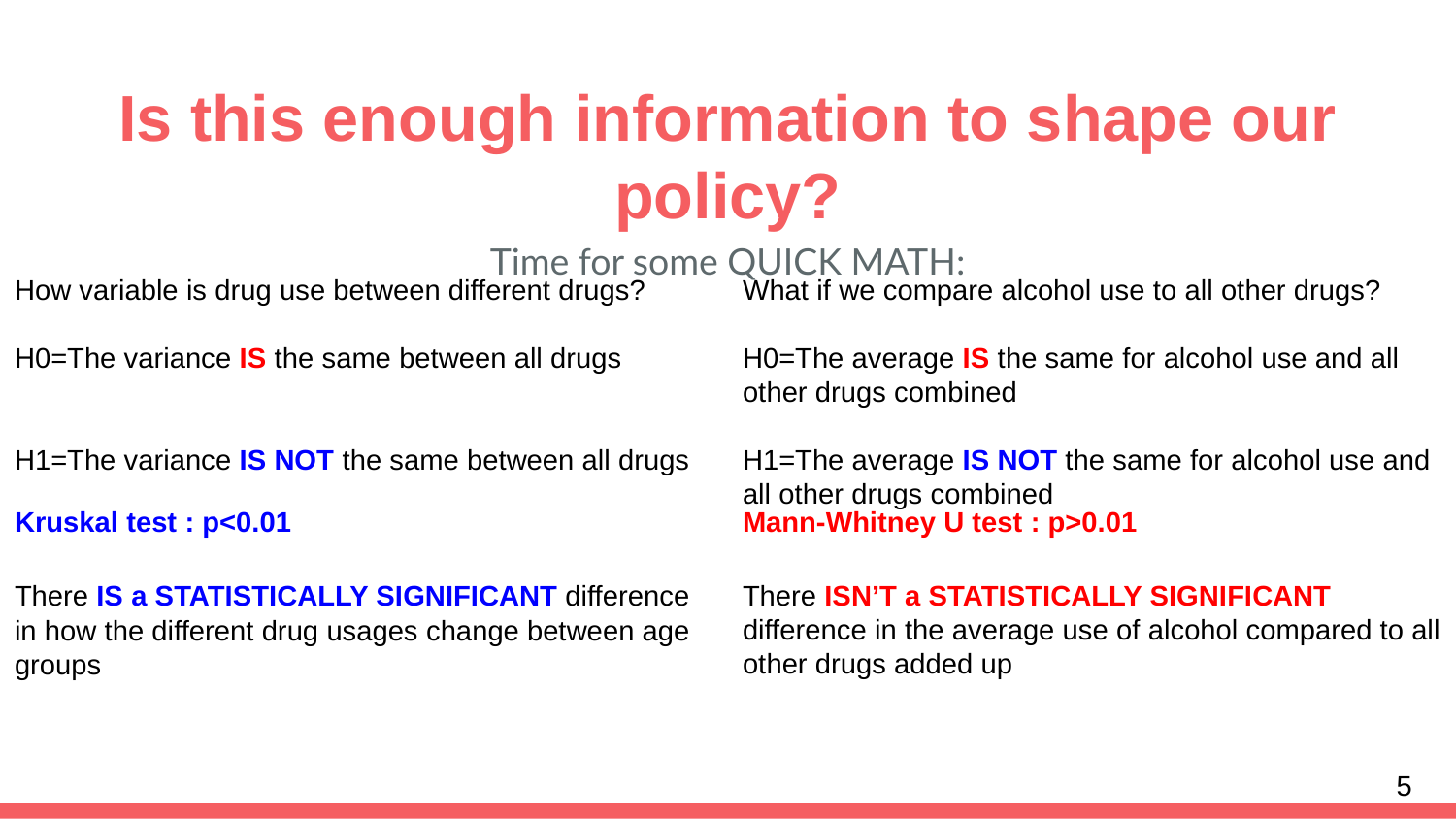

# Is this enough information to shape our policy?
Time for some QUICK MATH:

How variable is drug use between different drugs?

H0=The variance IS the same between all drugs

H1=The variance IS NOT the same between all drugs

What if we compare alcohol use to all other drugs?

H0=The average IS the same for alcohol use and all other drugs combined

H1=The average IS NOT the same for alcohol use and all other drugs combined
Kruskal test : p<0.01
Mann-Whitney U test : p>0.01
There ISN’T a STATISTICALLY SIGNIFICANT difference in the average use of alcohol compared to all other drugs added up
There IS a STATISTICALLY SIGNIFICANT difference in how the different drug usages change between age groups
5